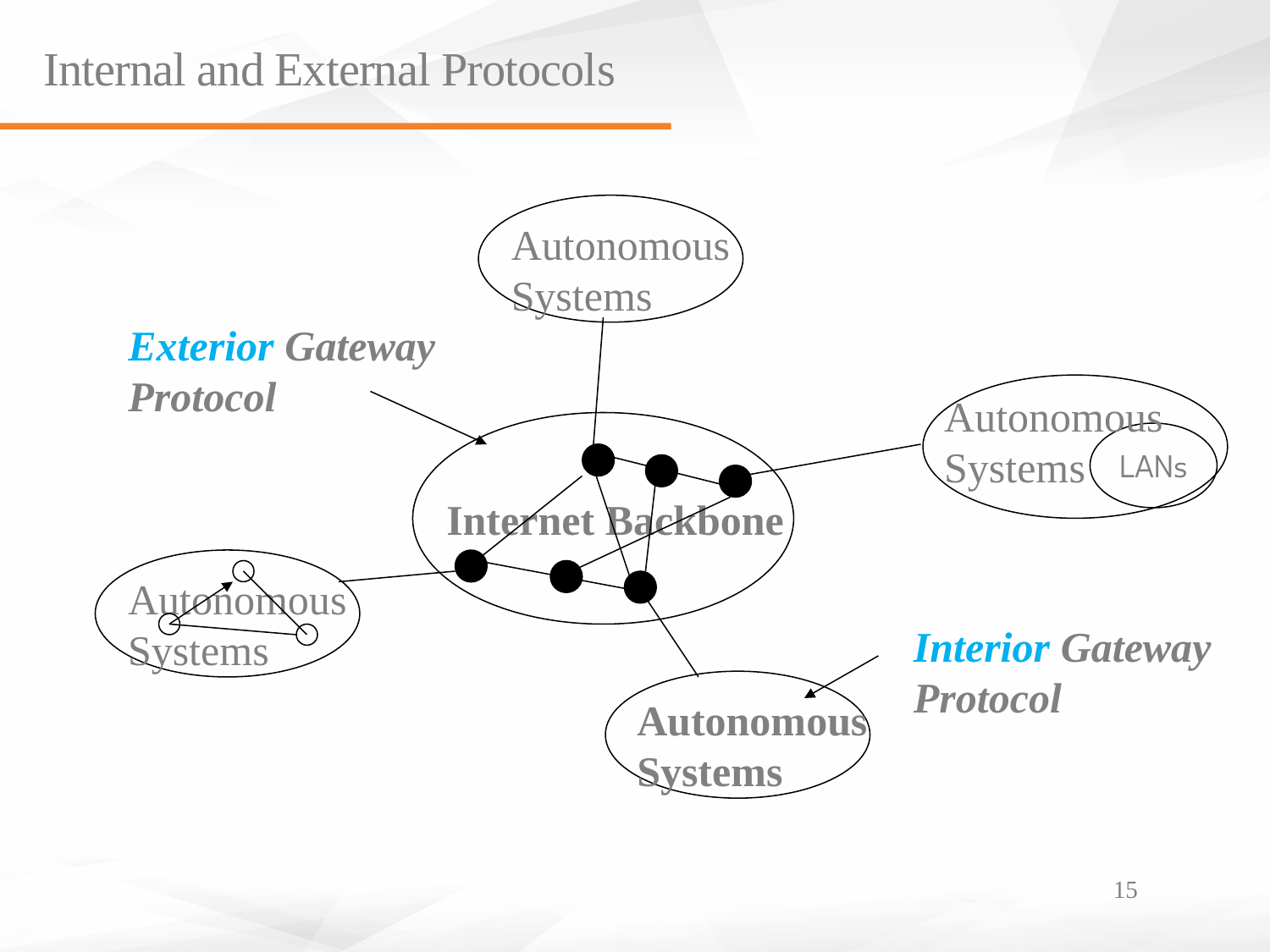

# Internal and External Protocols

Autonomous
Systems
Exterior Gateway
Protocol

Autonomous
Systems

LANs

Internet Backbone

Autonomous
Systems

Interior Gateway
Protocol

Autonomous
Systems
15